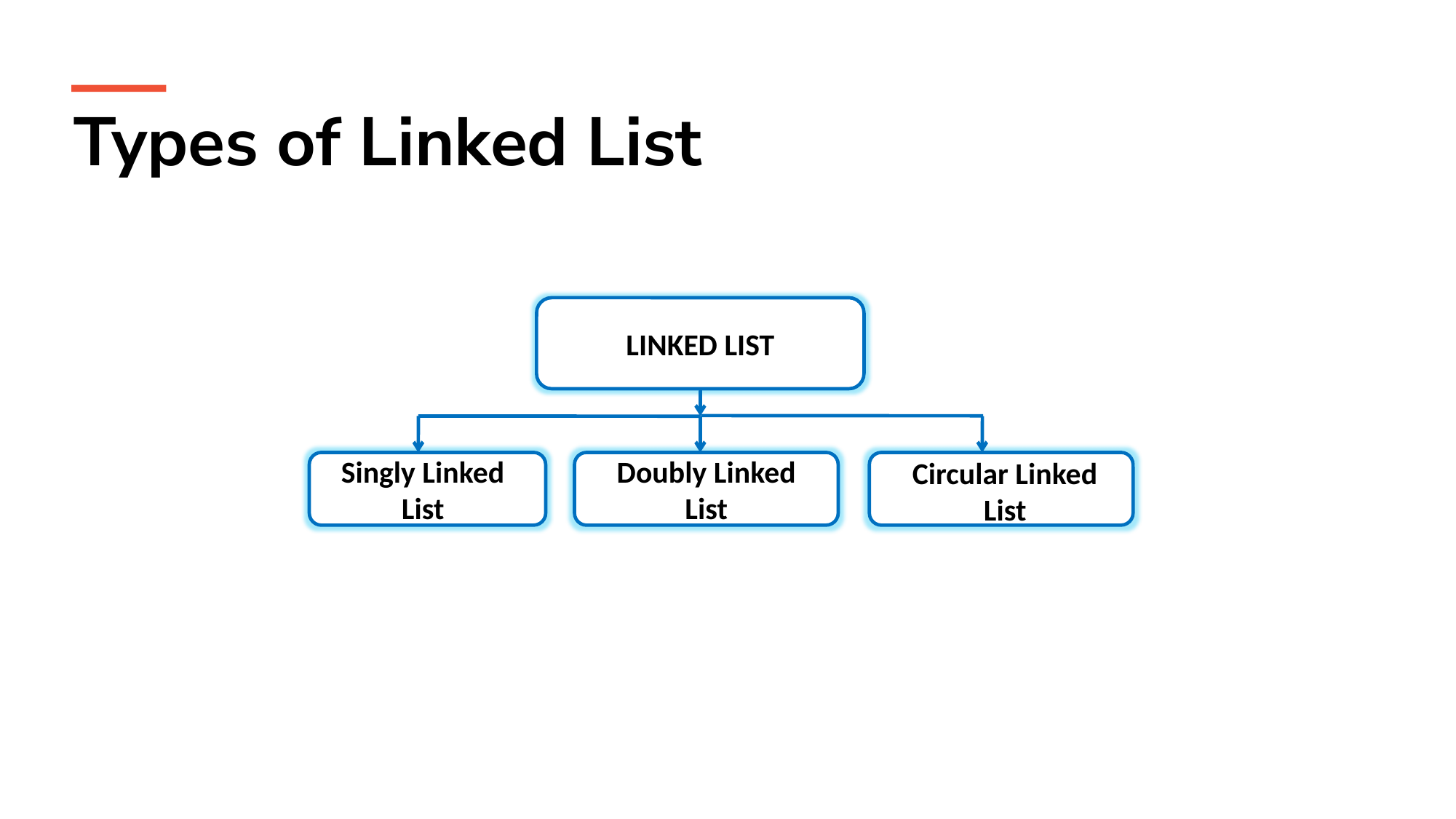

Types of Linked List

LINKED LIST

Singly Linked List
Doubly Linked List
Circular Linked List